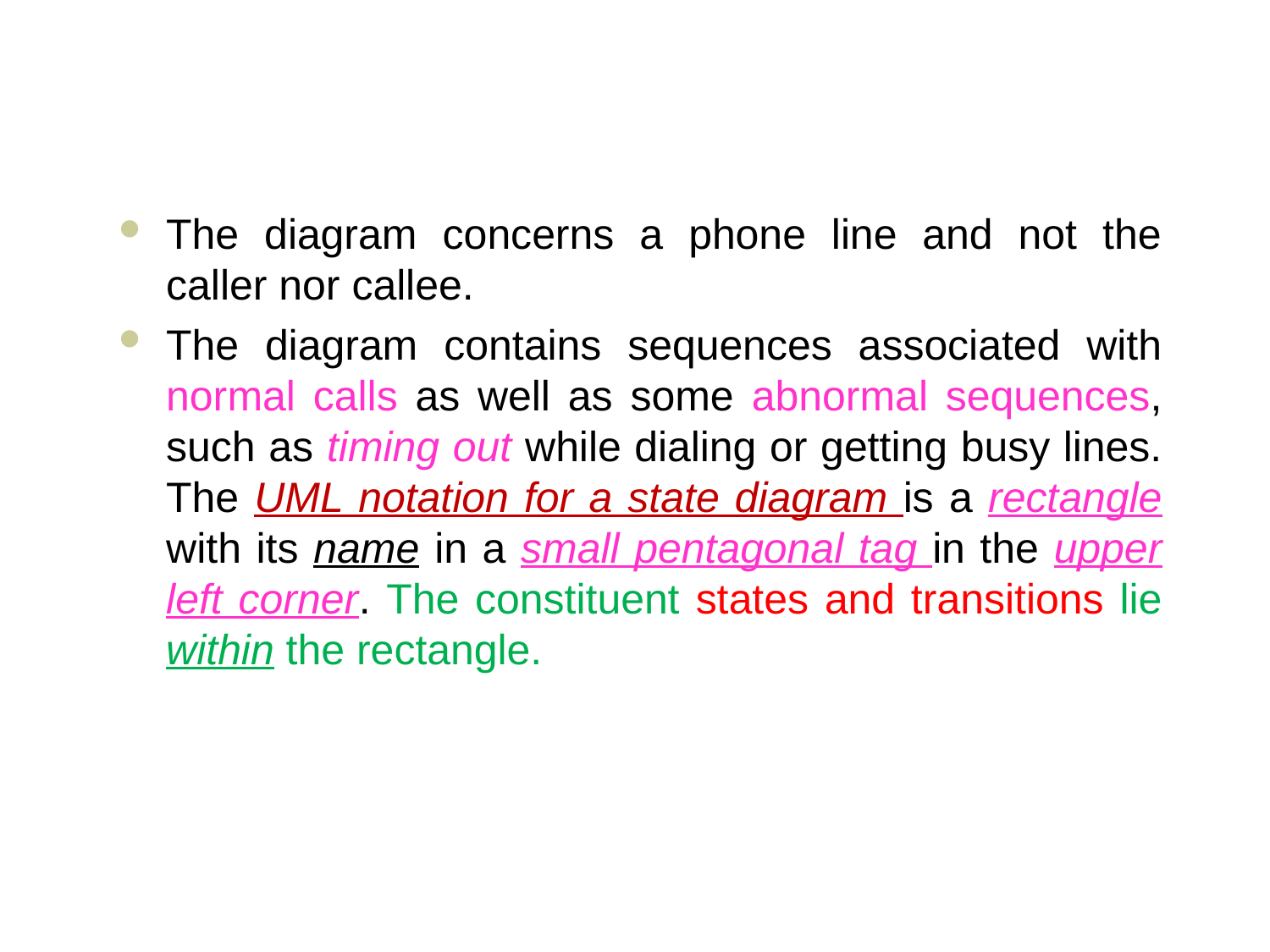

#
The diagram concerns a phone line and not the caller nor callee.
The diagram contains sequences associated with normal calls as well as some abnormal sequences, such as timing out while dialing or getting busy lines. The UML notation for a state diagram is a rectangle with its name in a small pentagonal tag in the upper left corner. The constituent states and transitions lie within the rectangle.